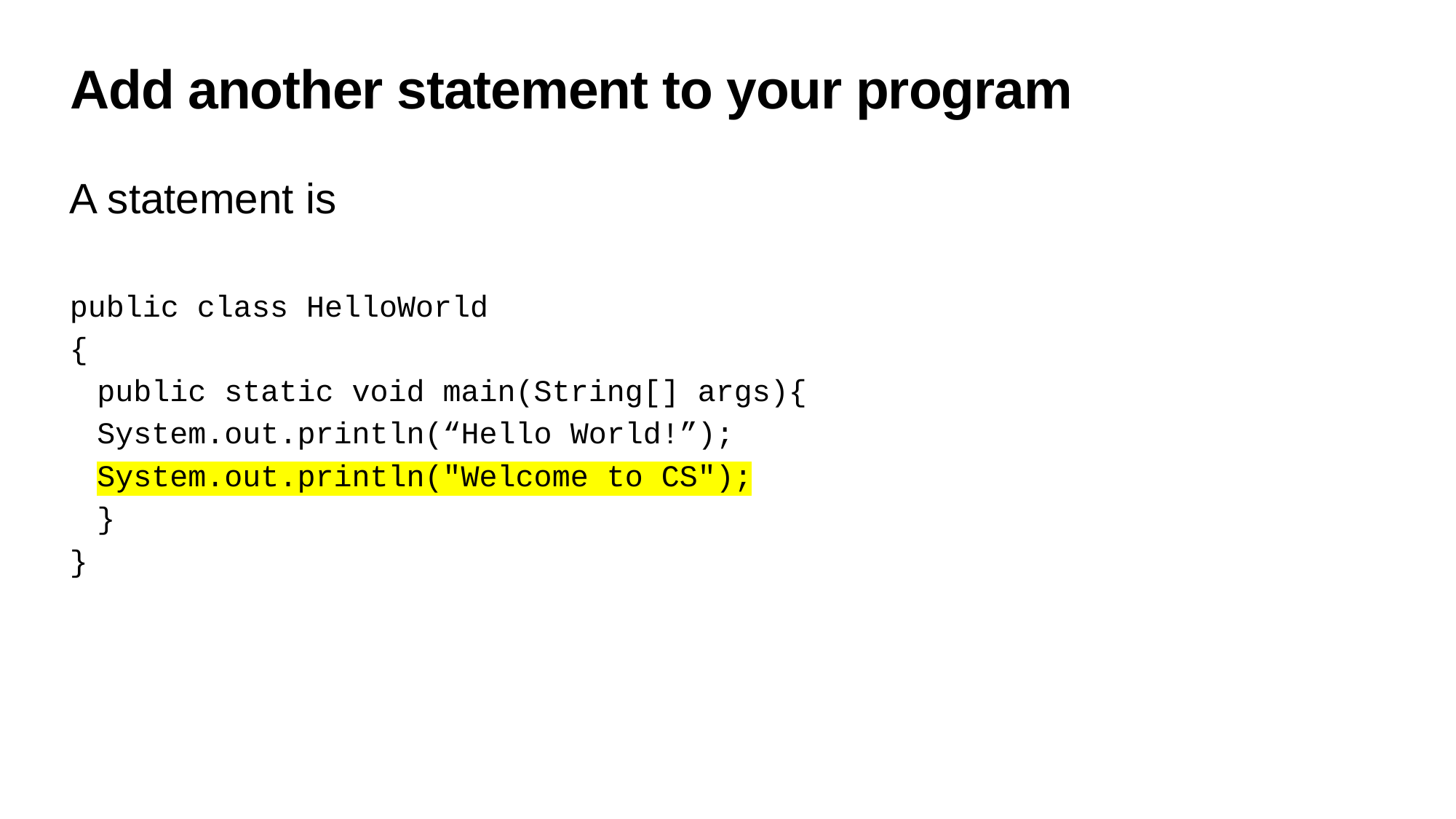

# Add another statement to your program
A statement is

public class HelloWorld
{
public static void main(String[] args){
System.out.println(“Hello World!”);
System.out.println("Welcome to CS");
}
}